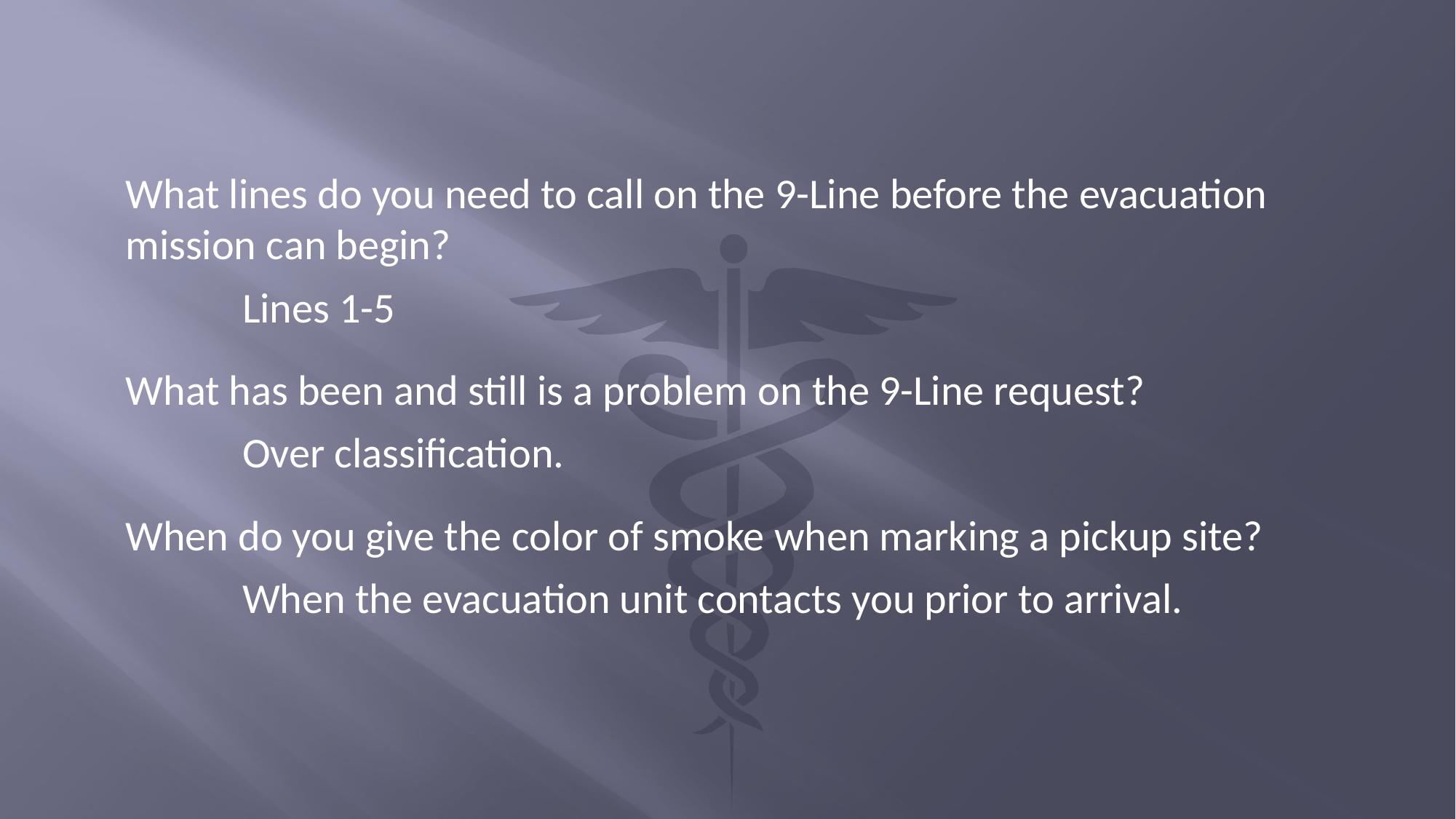

What lines do you need to call on the 9-Line before the evacuation mission can begin?
Lines 1-5
What has been and still is a problem on the 9-Line request?
Over classification.
When do you give the color of smoke when marking a pickup site?
When the evacuation unit contacts you prior to arrival.